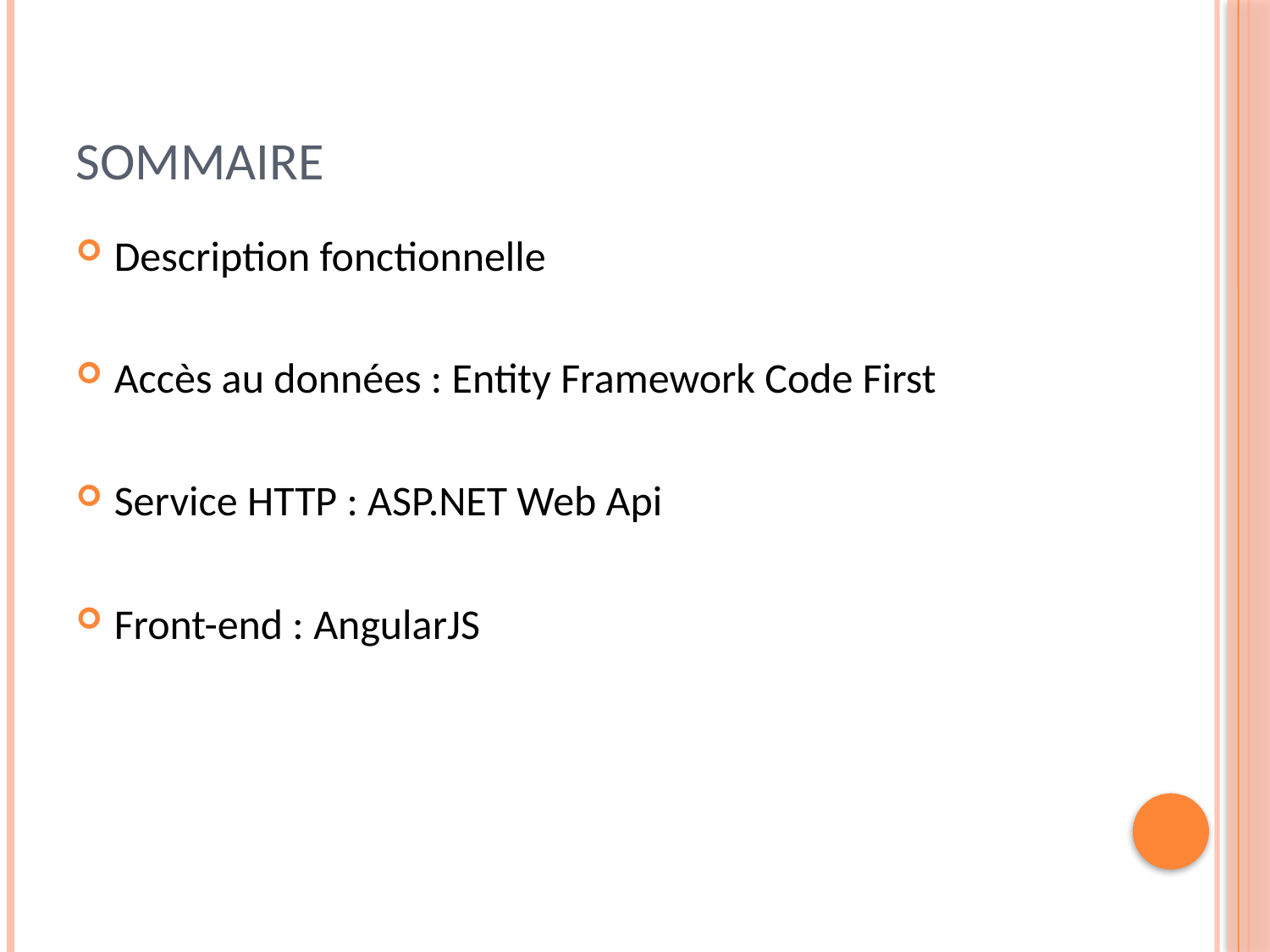

# Sommaire
Description fonctionnelle

Accès au données : Entity Framework Code First

Service HTTP : ASP.NET Web Api

Front-end : AngularJS